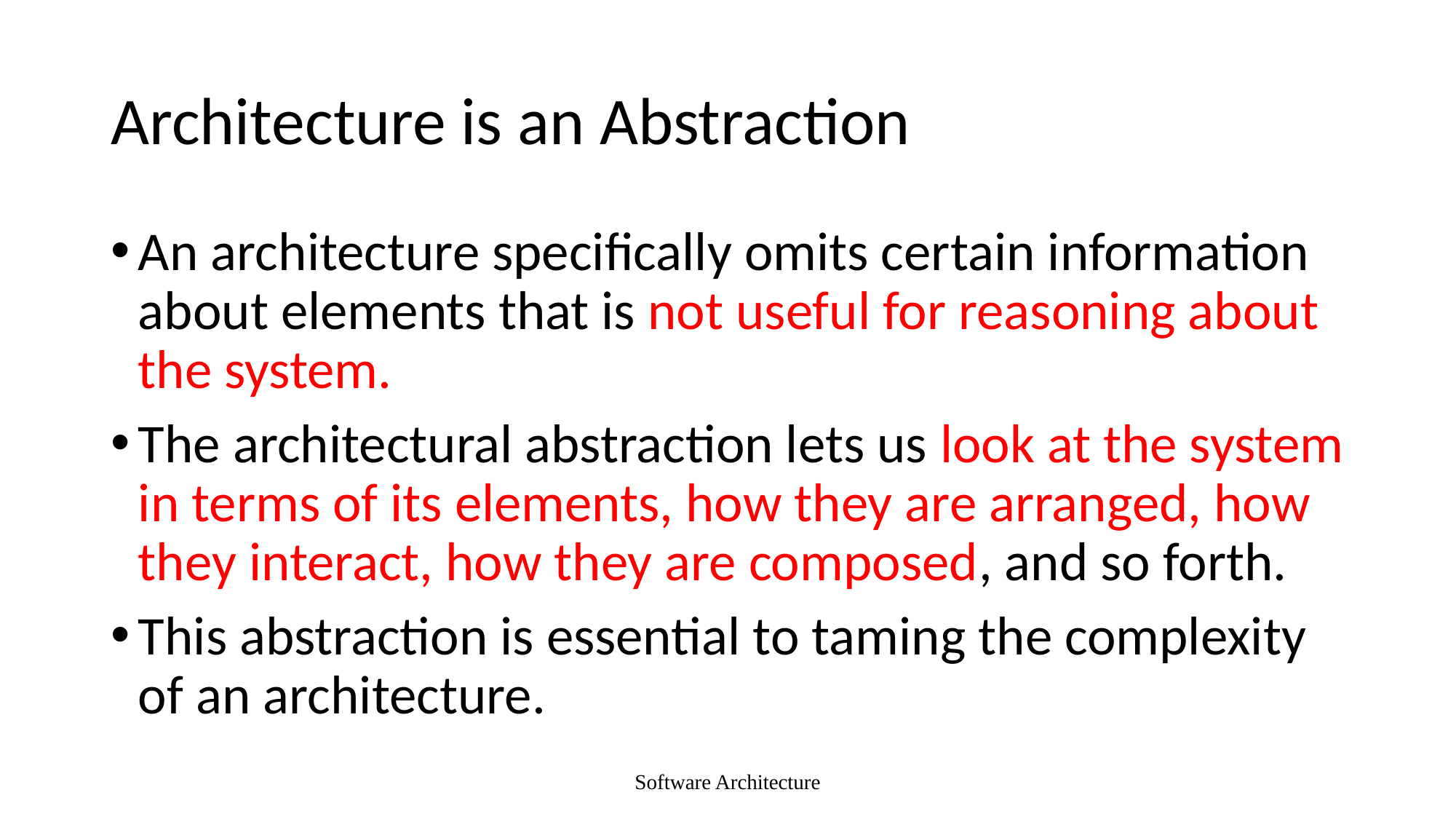

# Architecture is an Abstraction
An architecture specifically omits certain information about elements that is not useful for reasoning about the system.
The architectural abstraction lets us look at the system in terms of its elements, how they are arranged, how they interact, how they are composed, and so forth.
This abstraction is essential to taming the complexity of an architecture.

Software Architecture